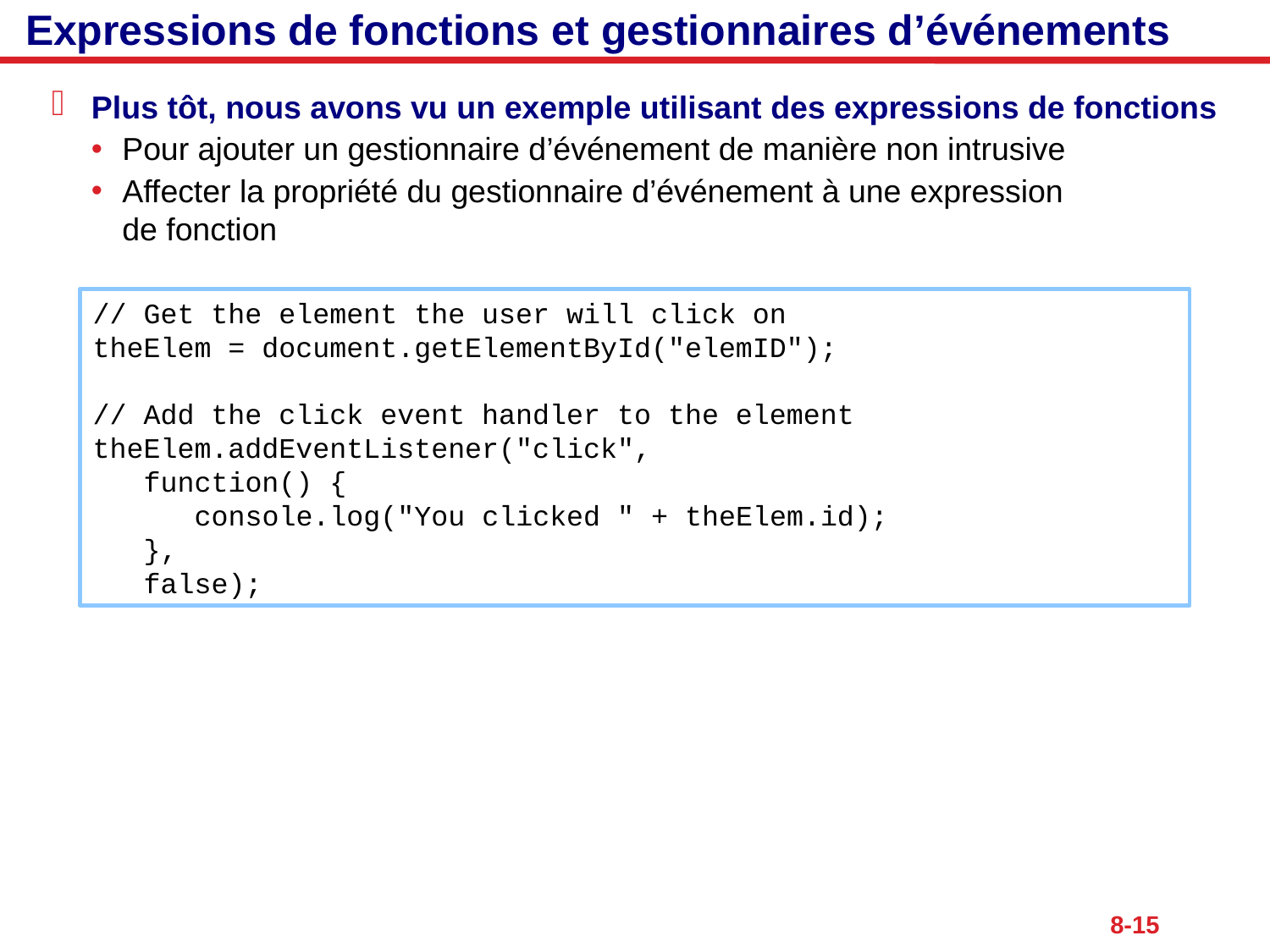

# Expressions de fonctions et gestionnaires d’événements
Plus tôt, nous avons vu un exemple utilisant des expressions de fonctions
Pour ajouter un gestionnaire d’événement de manière non intrusive
Affecter la propriété du gestionnaire d’événement à une expression
de fonction
// Get the element the user will click on
theElem = document.getElementById("elemID");

// Add the click event handler to the element
theElem.addEventListener("click",
   function() {
      console.log("You clicked " + theElem.id);
   },
   false);